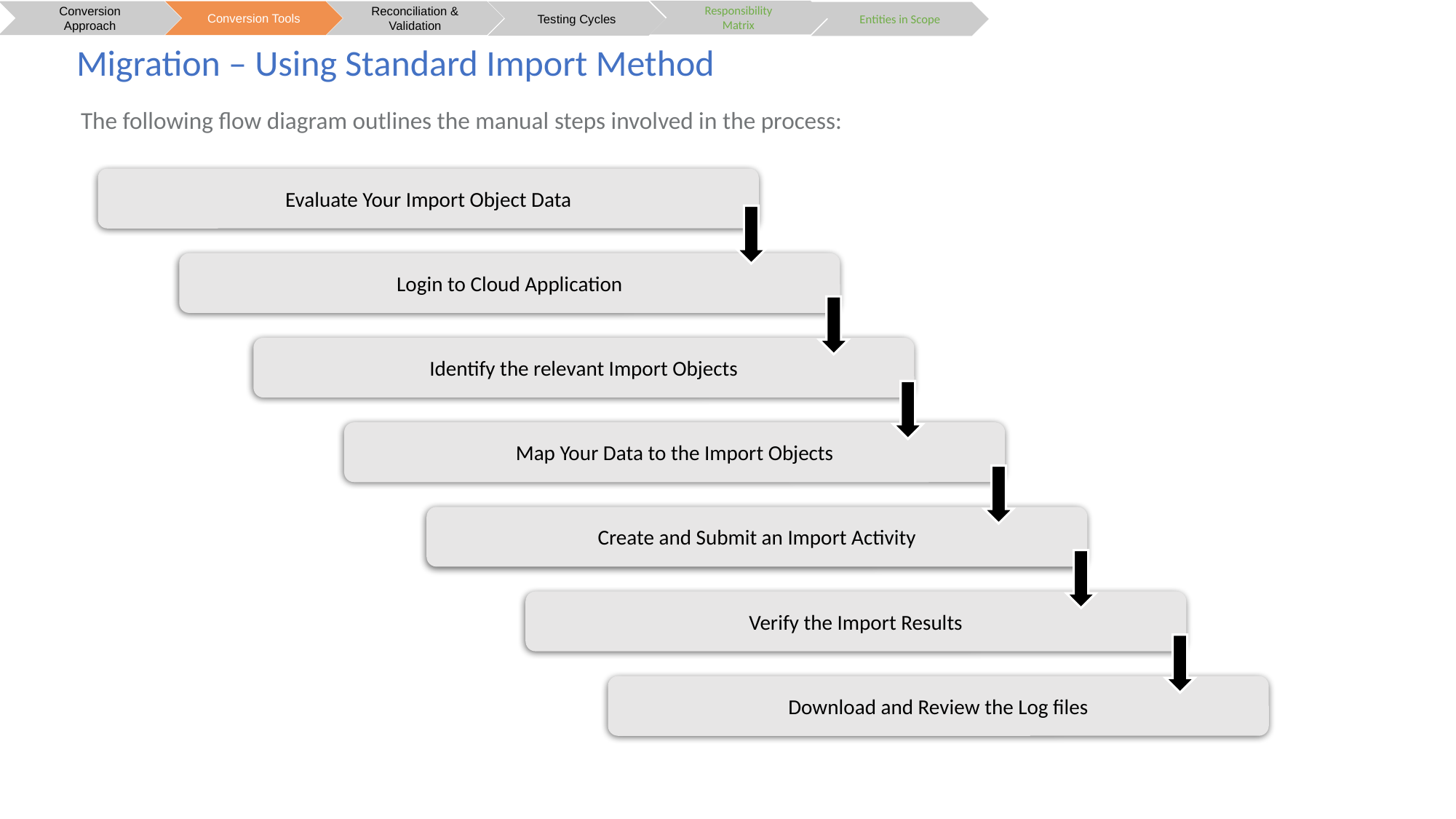

Responsibility Matrix
Conversion Approach
Conversion Tools
Reconciliation & Validation
Testing Cycles
Entities in Scope
Migration – Using Standard Import Method
The following flow diagram outlines the manual steps involved in the process:

Evaluate Your Import Object Data

Login to Cloud Application

Identify the relevant Import Objects

Map Your Data to the Import Objects

Create and Submit an Import Activity

Verify the Import Results

Download and Review the Log files